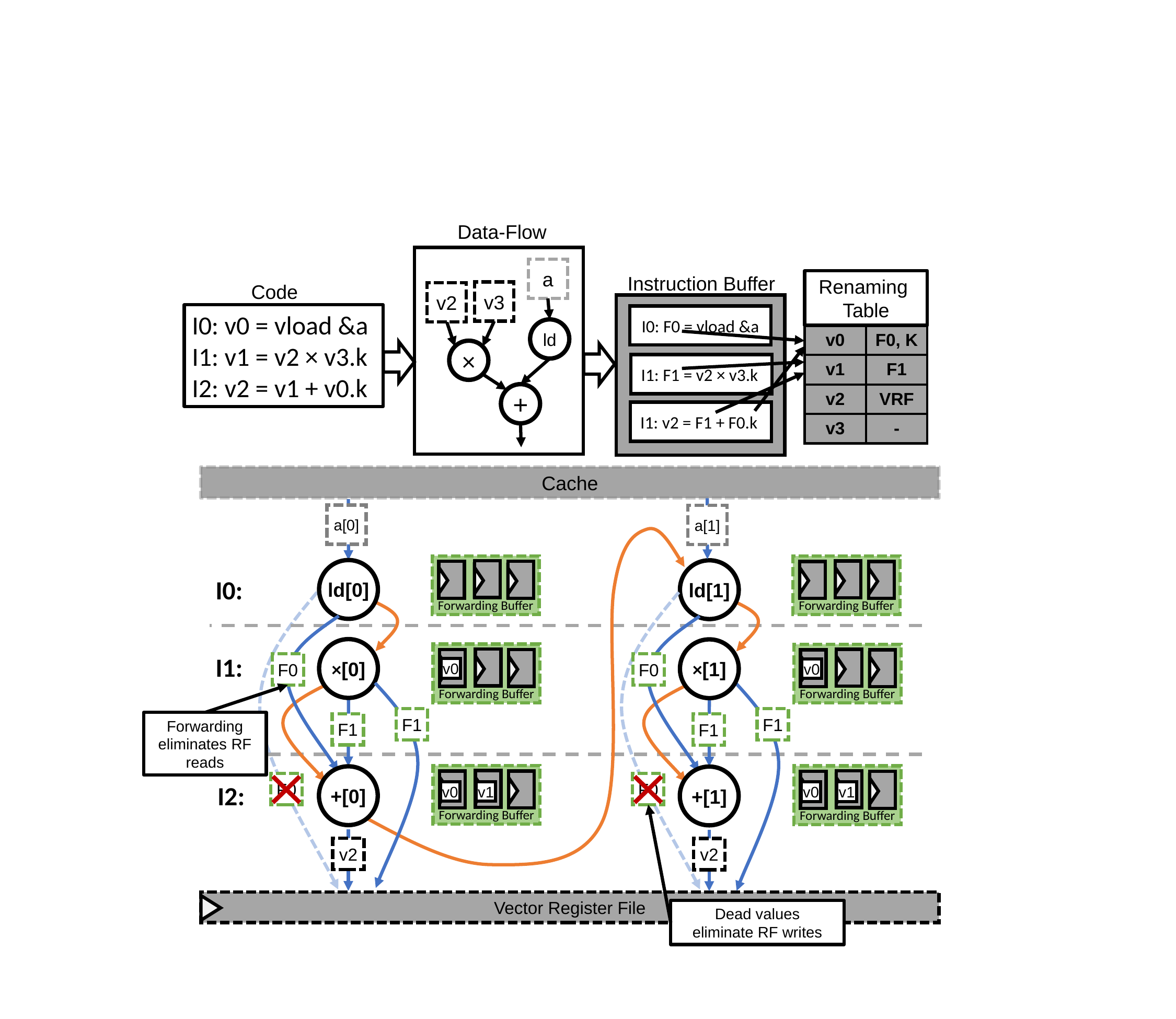

Data-Flow

a
Instruction Buffer
Renaming
Table
Code
v3
v2

I0: v0 = vload &a
I1: v1 = v2 × v3.k
I2: v2 = v1 + v0.k
I0: F0 = vload &a
ld
| v0 | F0, K |
| --- | --- |
| v1 | F1 |
| v2 | VRF |
| v3 | - |
×

I1: F1 = v2 × v3.k
+
I1: v2 = F1 + F0.k
Cache
a[0]
a[1]

Forwarding Buffer

Forwarding Buffer
ld[0]
ld[1]
I0:

×[0]
×[1]

Forwarding Buffer
v0

Forwarding Buffer
v0
I1:
F0
F0

F1
F1
Forwarding eliminates RF reads
F1
F1

Forwarding Buffer
v0
v1

Forwarding Buffer
v0
v1
+[0]
+[1]
F0
F0
I2:
v2
v2
Vector Register File

Dead values
eliminate RF writes